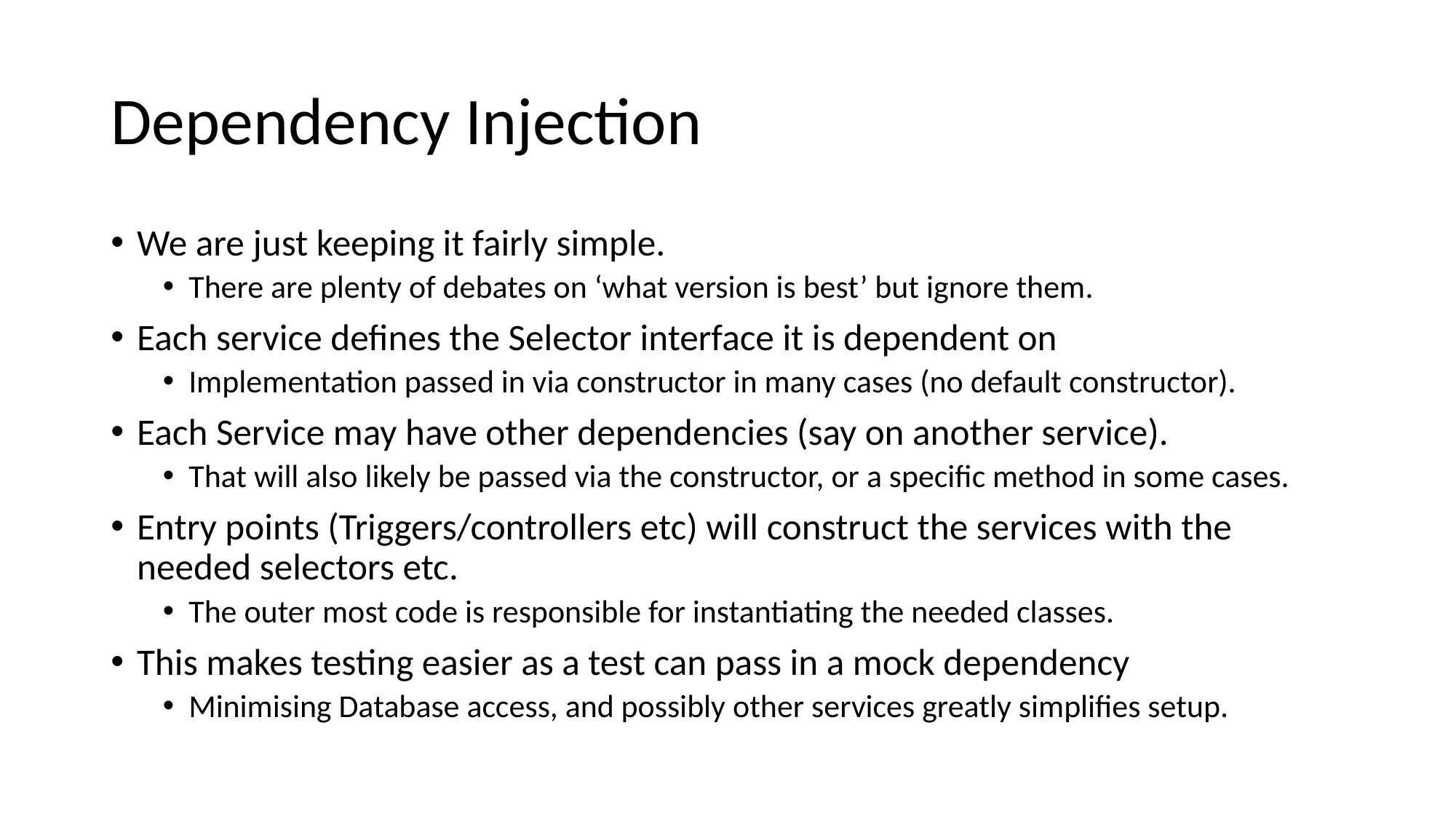

# Dependency Injection
We are just keeping it fairly simple.
There are plenty of debates on ‘what version is best’ but ignore them.
Each service defines the Selector interface it is dependent on
Implementation passed in via constructor in many cases (no default constructor).
Each Service may have other dependencies (say on another service).
That will also likely be passed via the constructor, or a specific method in some cases.
Entry points (Triggers/controllers etc) will construct the services with the needed selectors etc.
The outer most code is responsible for instantiating the needed classes.
This makes testing easier as a test can pass in a mock dependency
Minimising Database access, and possibly other services greatly simplifies setup.